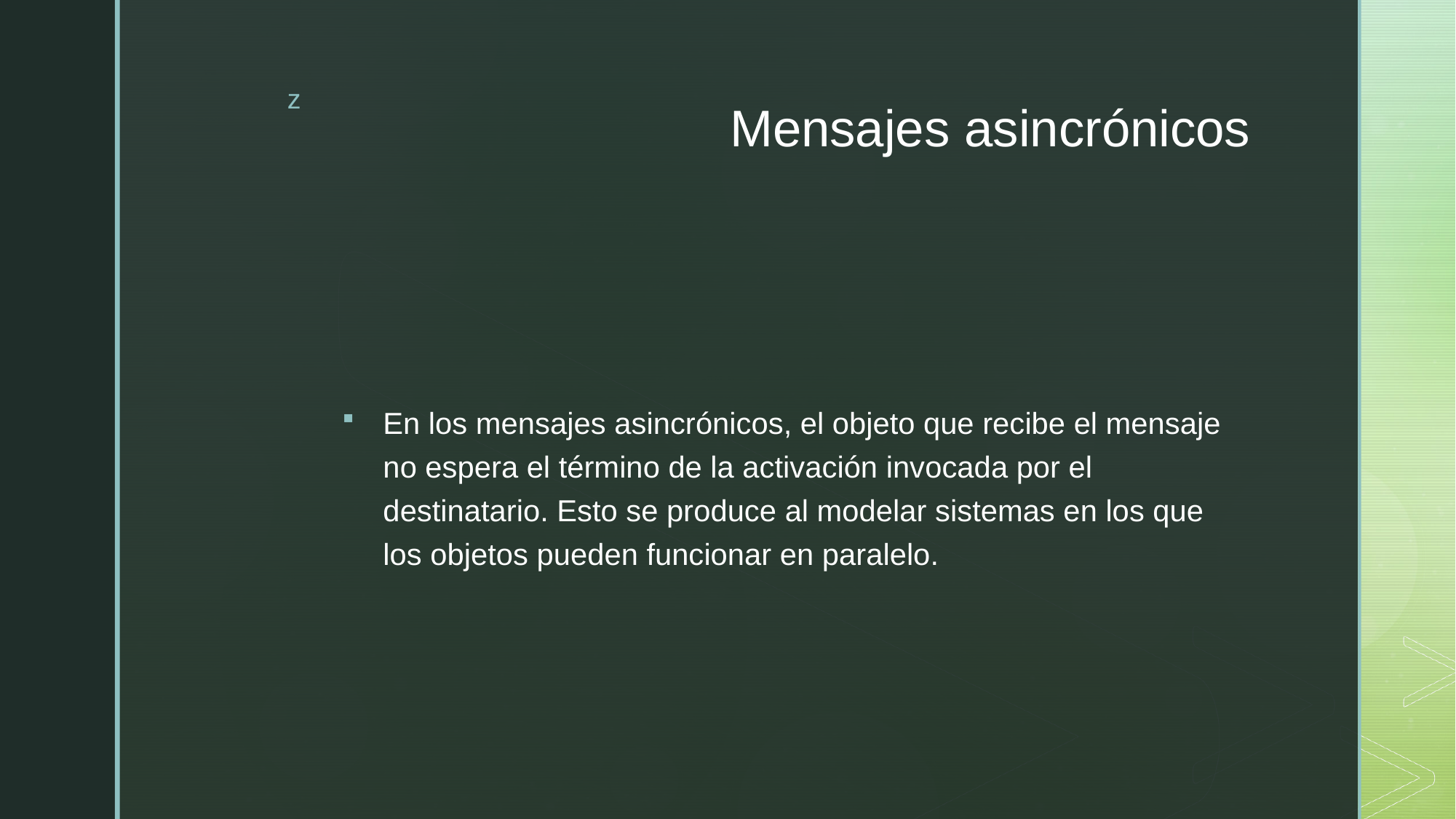

# Mensajes asincrónicos
En los mensajes asincrónicos, el objeto que recibe el mensaje no espera el término de la activación invocada por el destinatario. Esto se produce al modelar sistemas en los que los objetos pueden funcionar en paralelo.